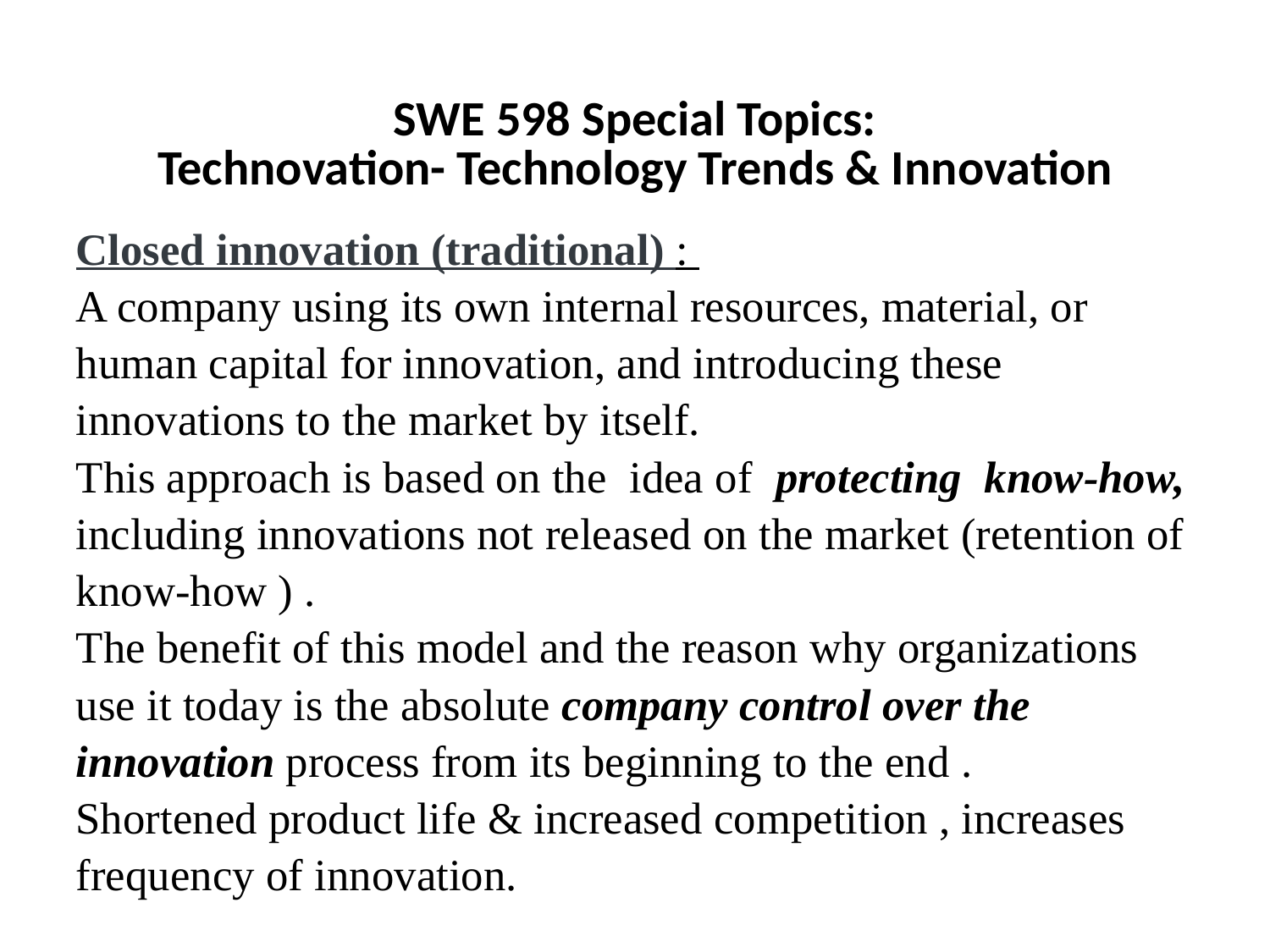

SWE 598 Special Topics:
Technovation- Technology Trends & Innovation
Closed innovation (traditional) :
A company using its own internal resources, material, or human capital for innovation, and introducing these innovations to the market by itself.
This approach is based on the  idea of  protecting  know-how, including innovations not released on the market (retention of know-how ) .
The benefit of this model and the reason why organizations use it today is the absolute company control over the innovation process from its beginning to the end .
Shortened product life & increased competition , increases frequency of innovation.